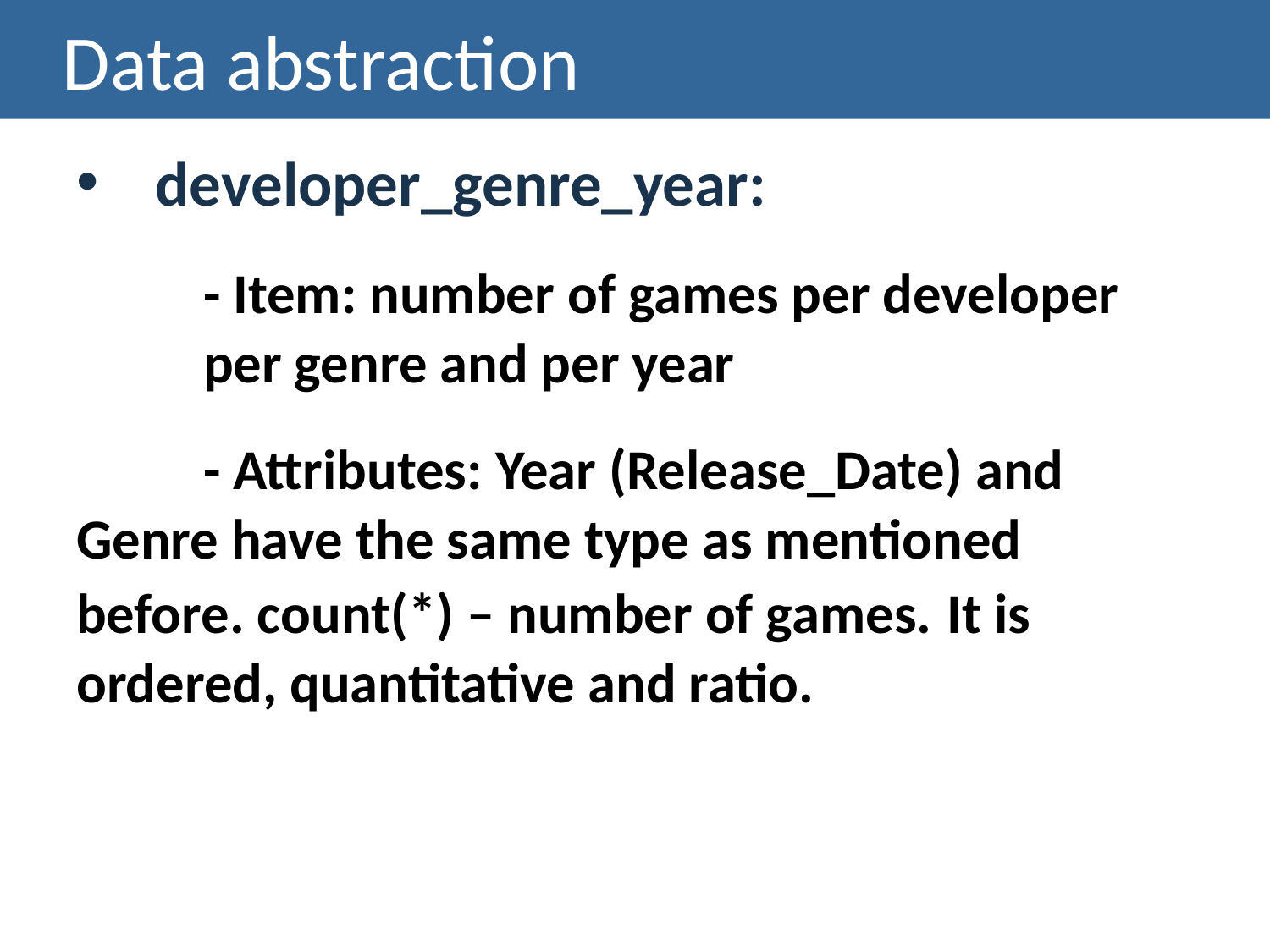

# Data abstraction
developer_genre_year:
	- Item: number of games per developer 	per genre and per year
	- Attributes: Year (Release_Date) and 	Genre have the same type as mentioned 	before. count(*) – number of games. It is 	ordered, quantitative and ratio.